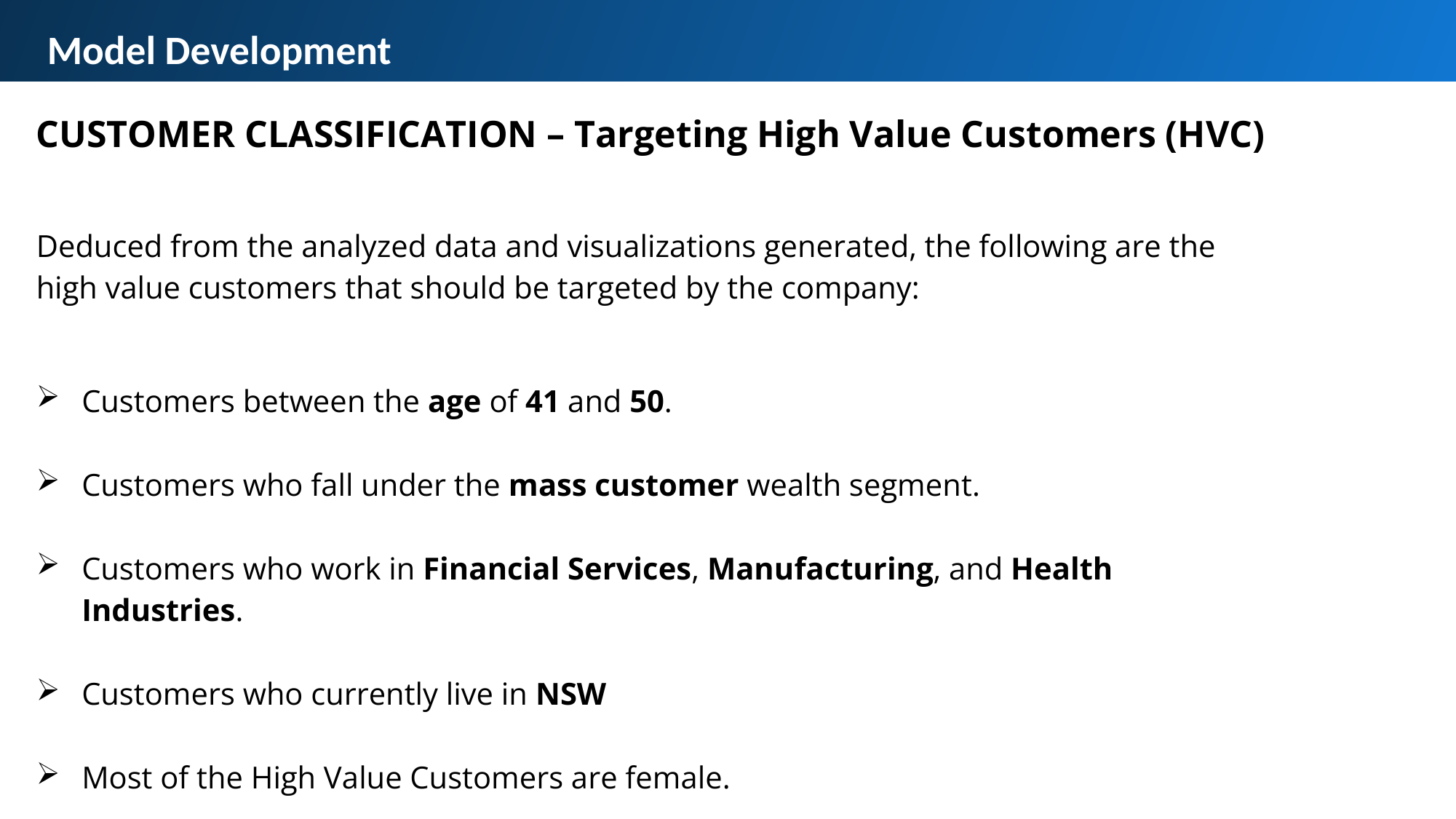

Model Development

CUSTOMER CLASSIFICATION – Targeting High Value Customers (HVC)
Deduced from the analyzed data and visualizations generated, the following are the high value customers that should be targeted by the company:
Customers between the age of 41 and 50.

Customers who fall under the mass customer wealth segment.

Customers who work in Financial Services, Manufacturing, and Health Industries.

Customers who currently live in NSW

Most of the High Value Customers are female.